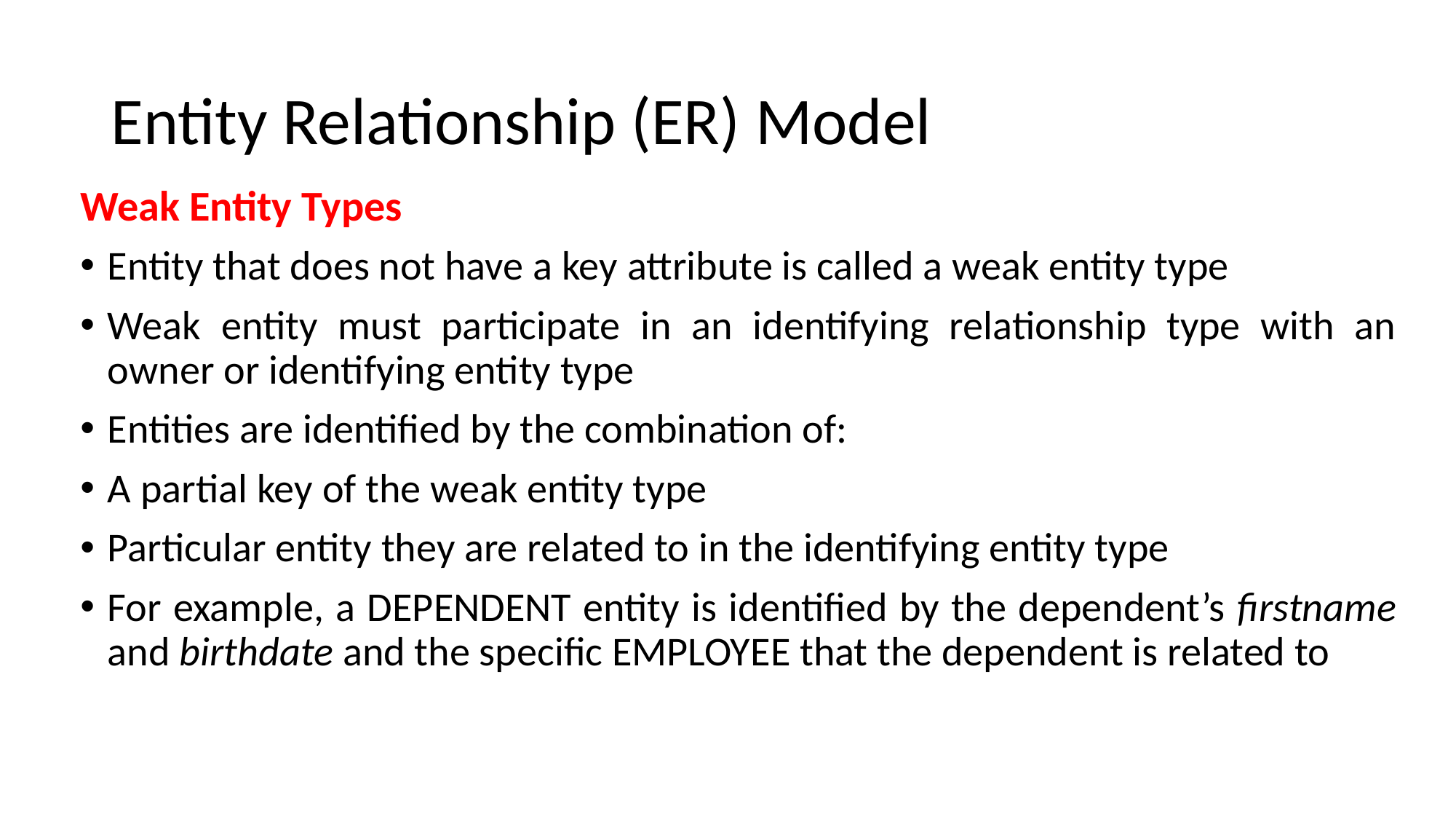

# Entity Relationship (ER) Model
Weak Entity Types
Entity that does not have a key attribute is called a weak entity type
Weak entity must participate in an identifying relationship type with an owner or identifying entity type
Entities are identified by the combination of:
A partial key of the weak entity type
Particular entity they are related to in the identifying entity type
For example, a DEPENDENT entity is identified by the dependent’s firstname and birthdate and the specific EMPLOYEE that the dependent is related to